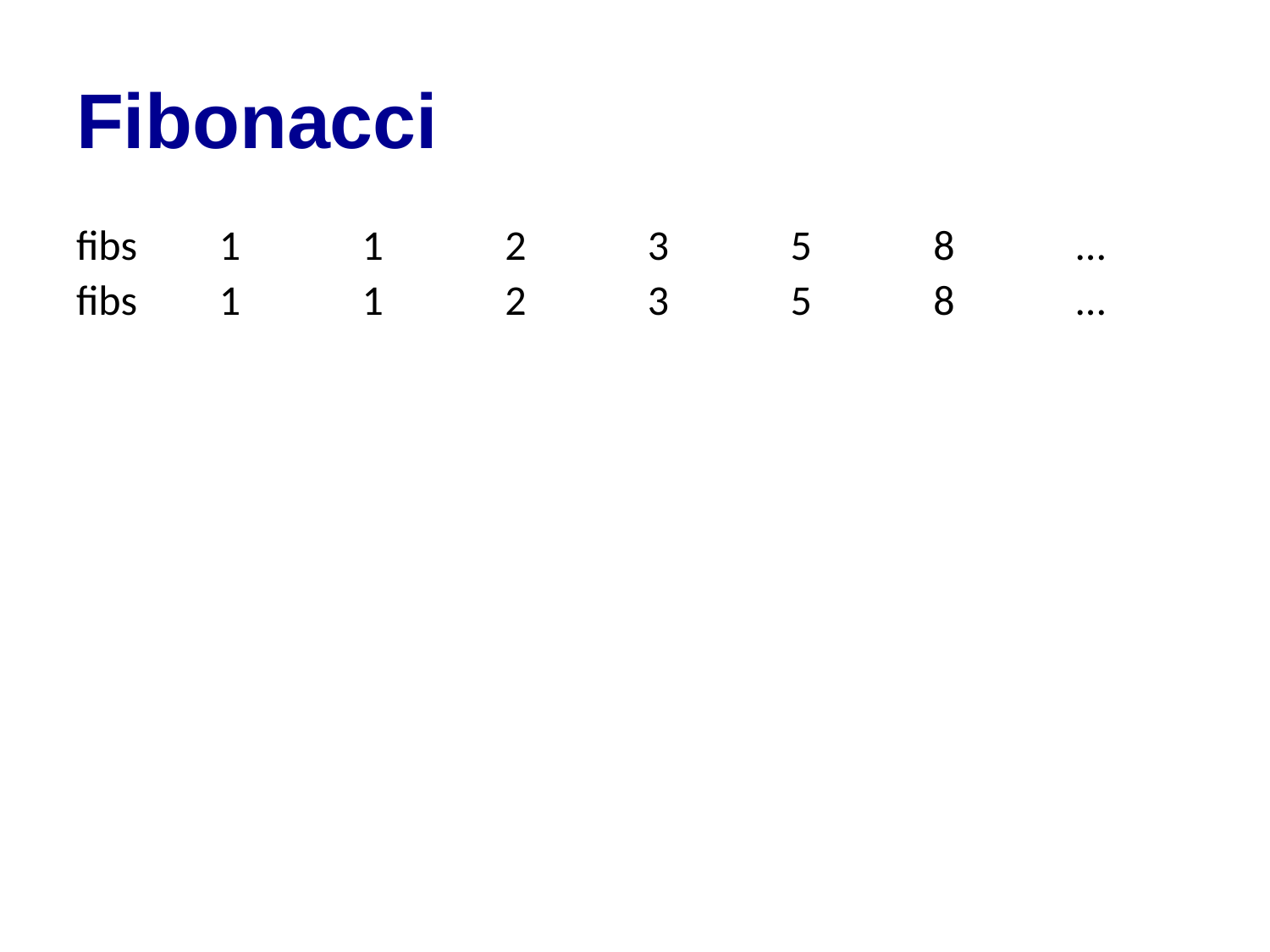

# Fibonacci
| fibs | 1 | 1 | 2 | 3 | 5 | 8 | … |
| --- | --- | --- | --- | --- | --- | --- | --- |
| fibs | 1 | 1 | 2 | 3 | 5 | 8 | … |